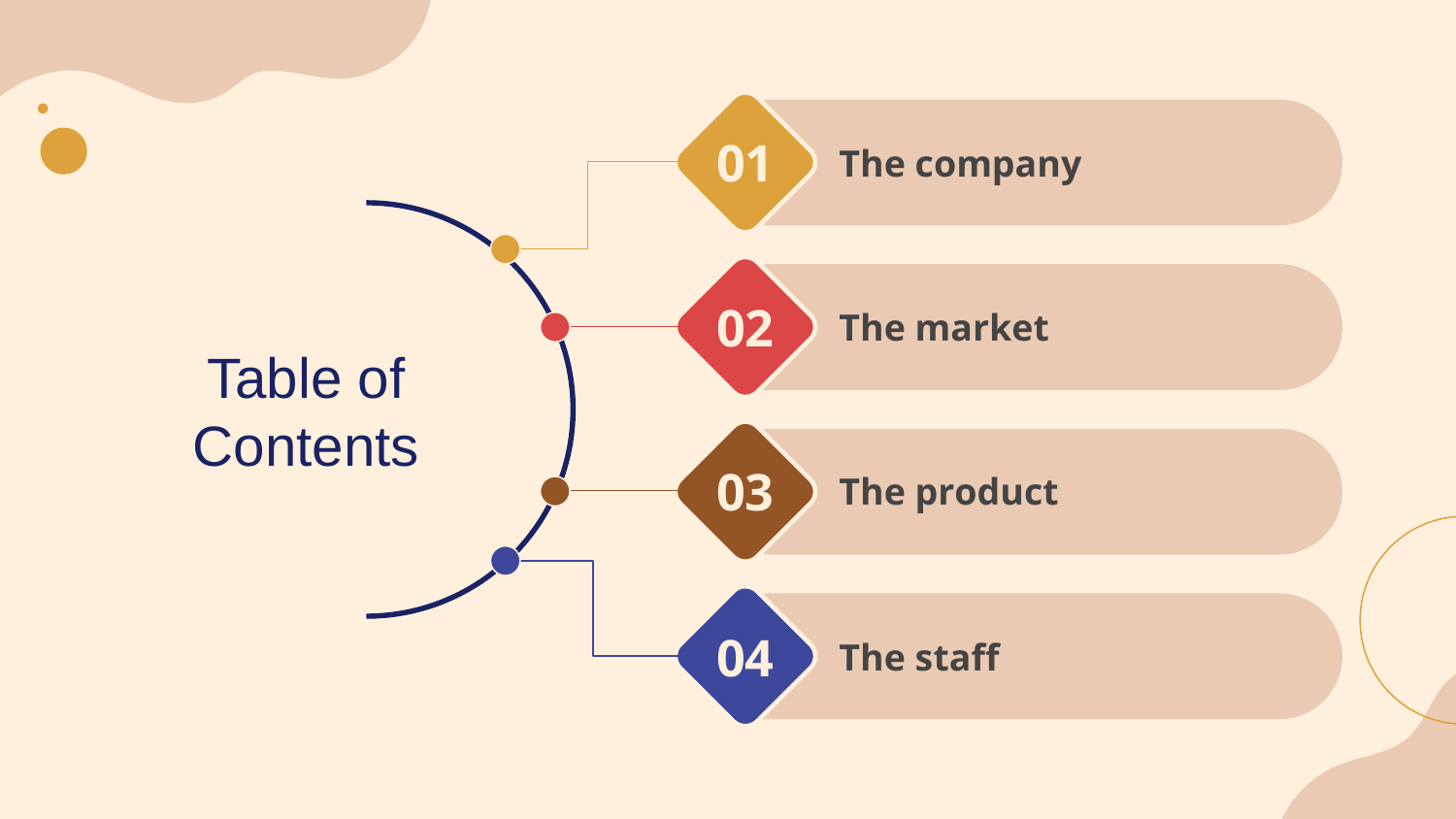

# 01

The company

02

The market
Table of Contents

03

The product

04
The staff